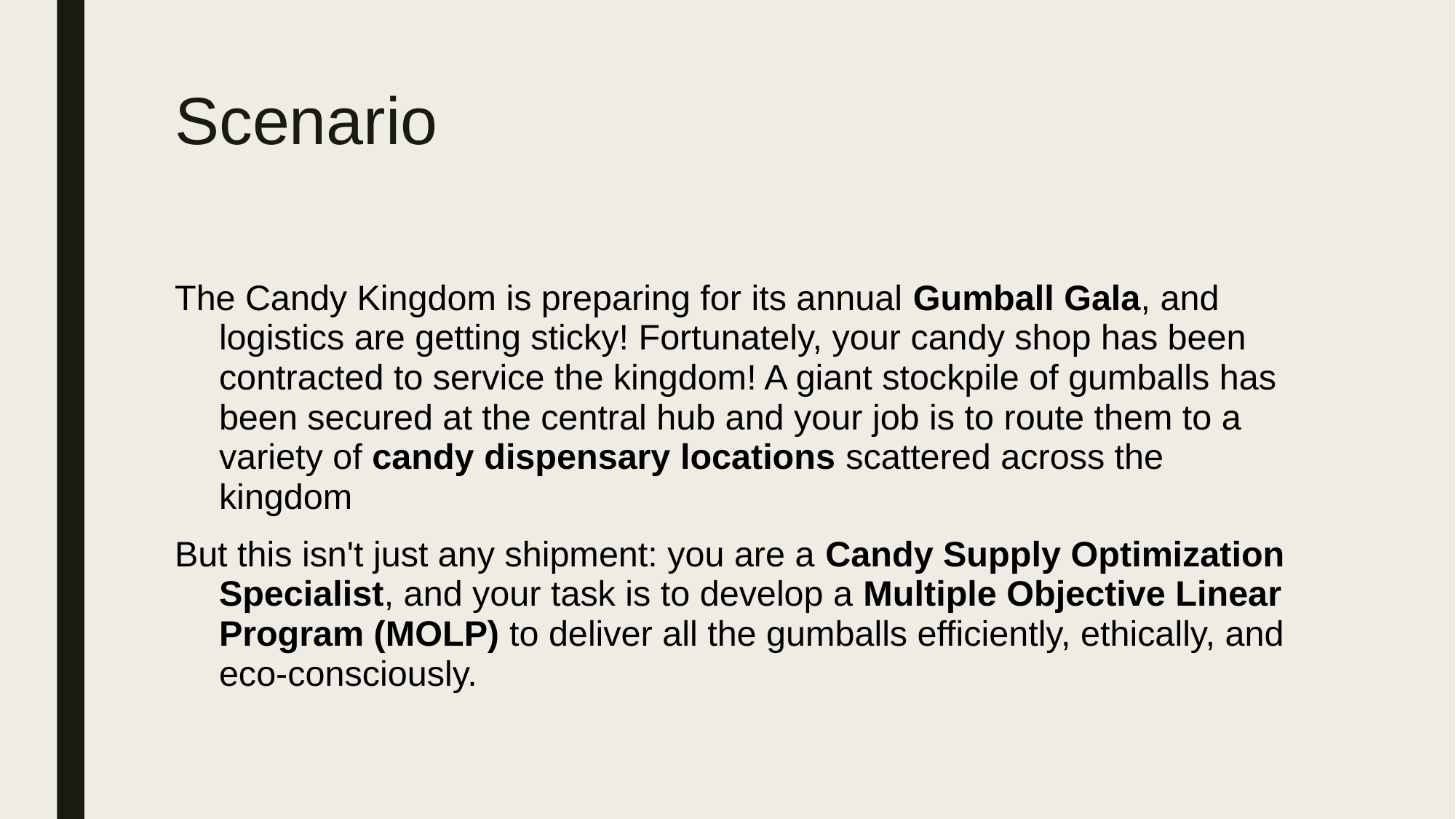

# Scenario
The Candy Kingdom is preparing for its annual Gumball Gala, and logistics are getting sticky! Fortunately, your candy shop has been contracted to service the kingdom! A giant stockpile of gumballs has been secured at the central hub and your job is to route them to a variety of candy dispensary locations scattered across the kingdom
But this isn't just any shipment: you are a Candy Supply Optimization Specialist, and your task is to develop a Multiple Objective Linear Program (MOLP) to deliver all the gumballs efficiently, ethically, and eco-consciously.